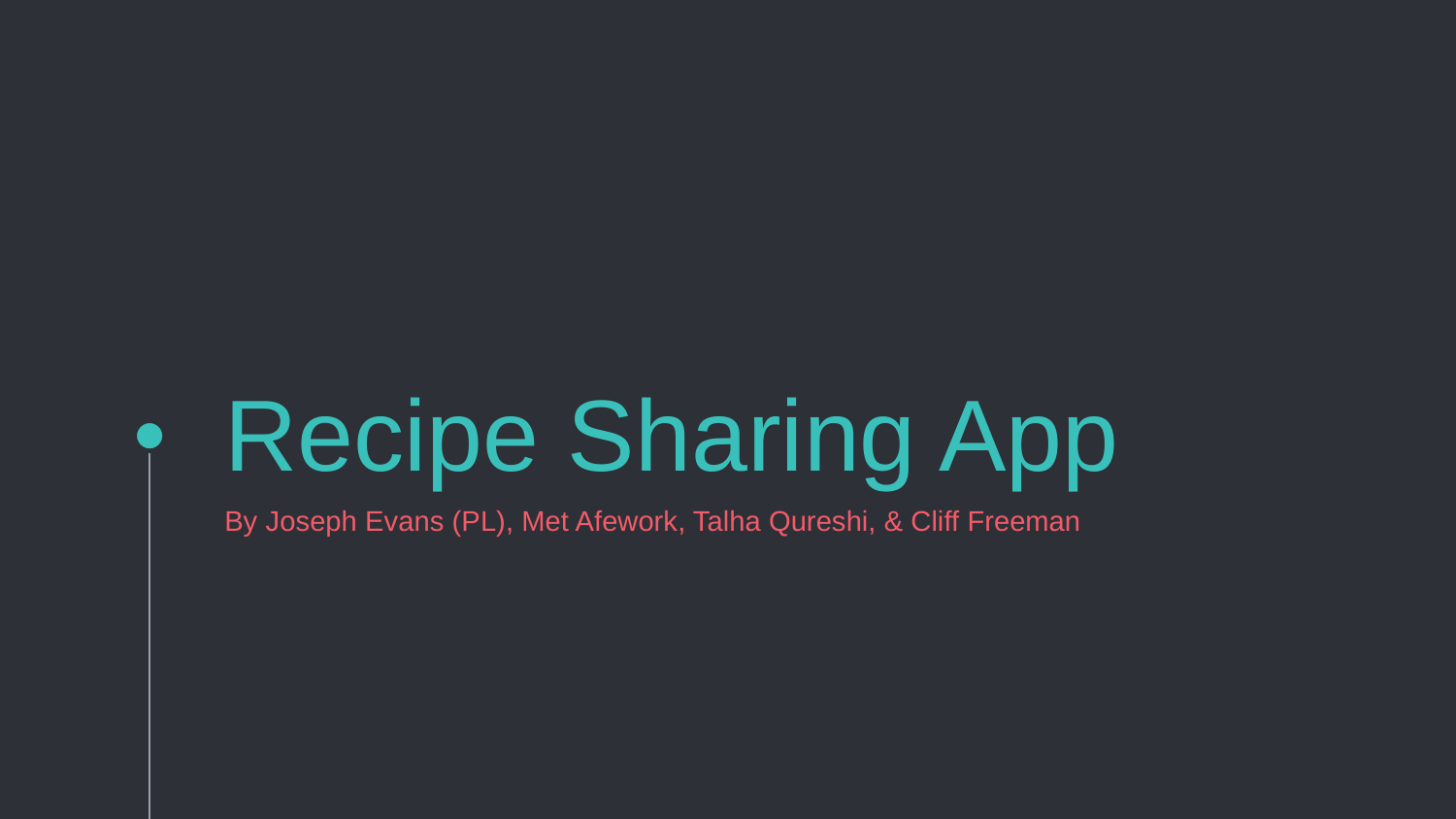

# Recipe Sharing App
By Joseph Evans (PL), Met Afework, Talha Qureshi, & Cliff Freeman